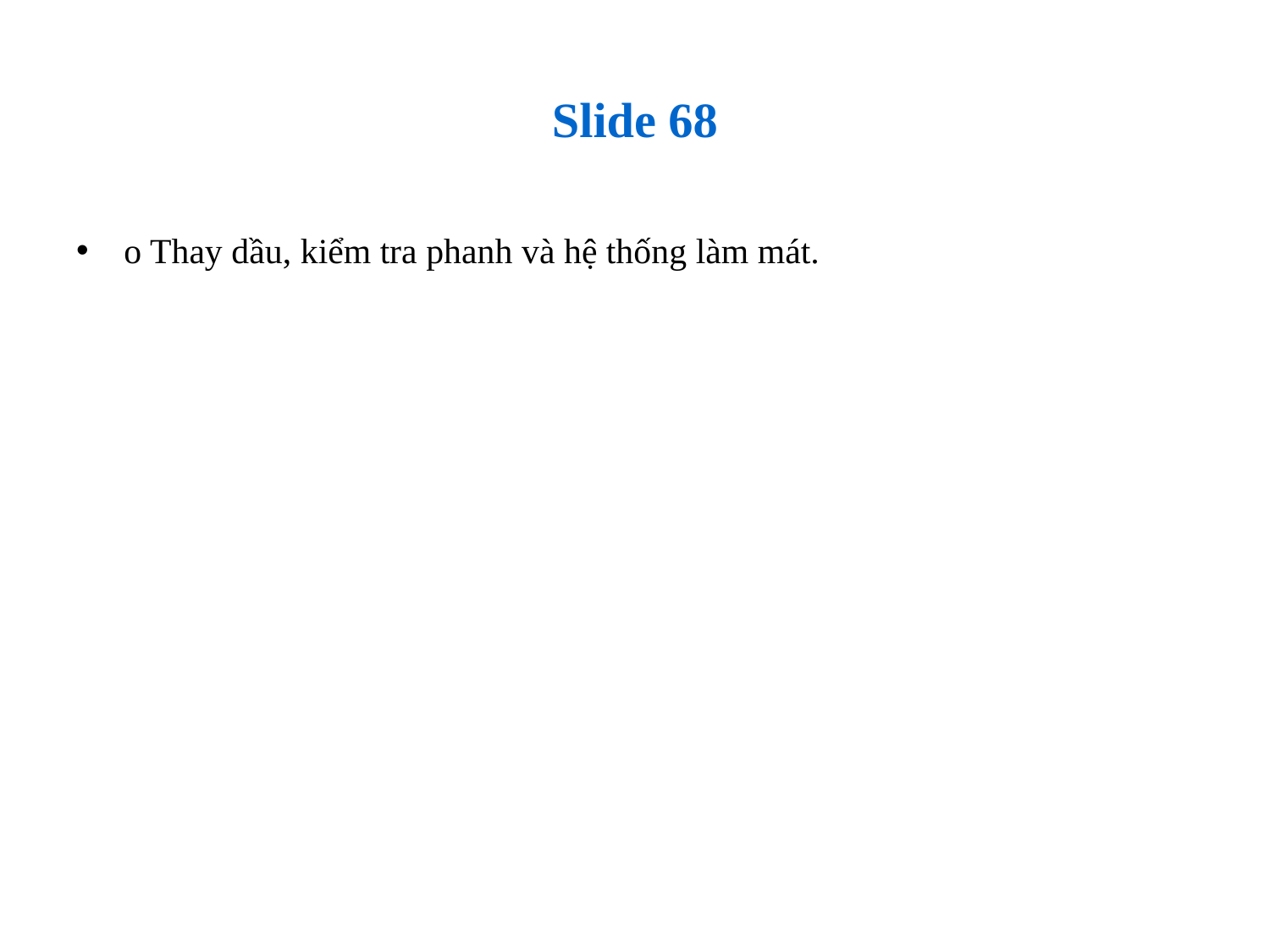

# Slide 68
o Thay dầu, kiểm tra phanh và hệ thống làm mát.